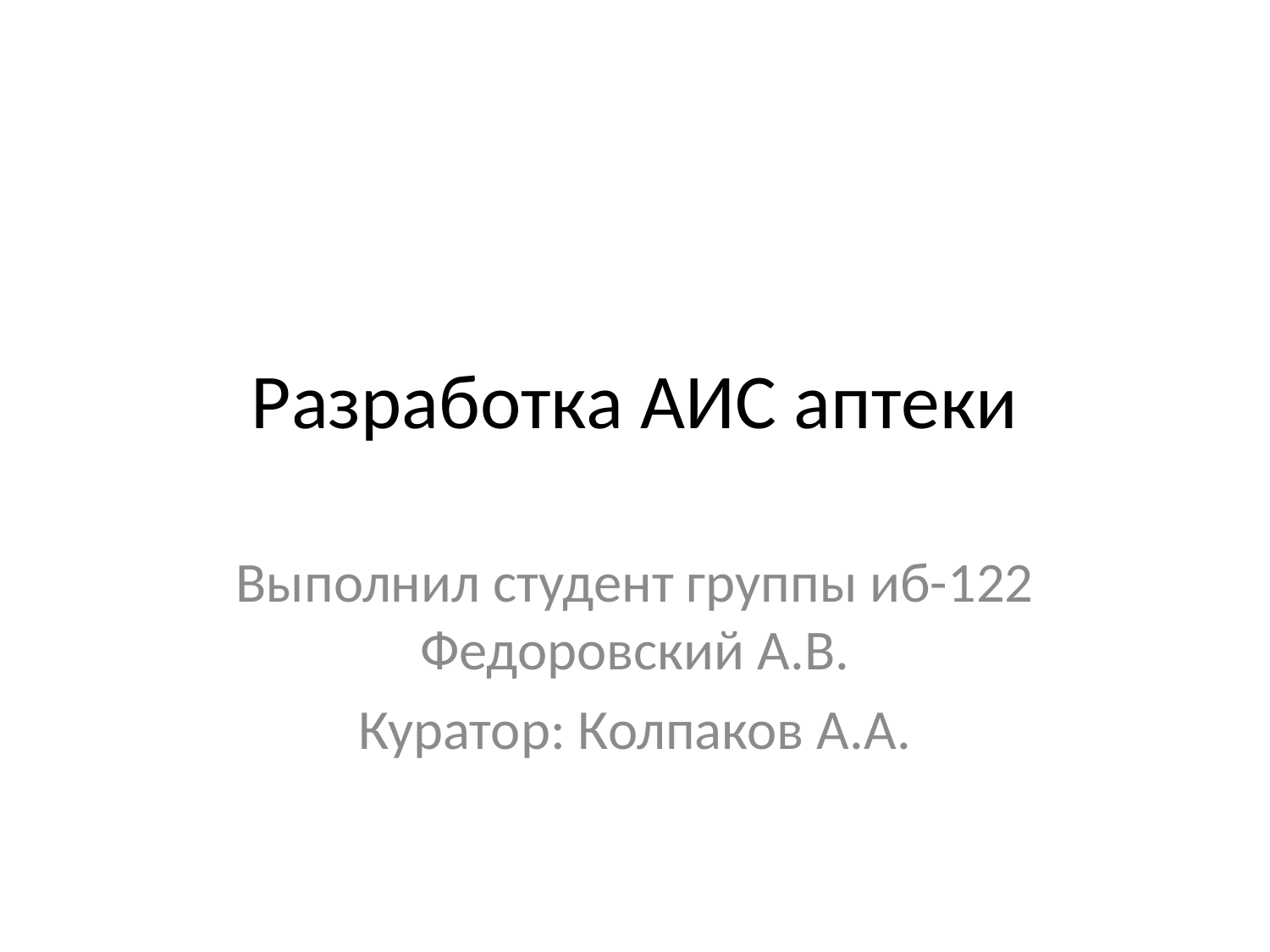

# Разработка АИС аптеки
Выполнил студент группы иб-122 Федоровский А.В.
Куратор: Колпаков А.А.